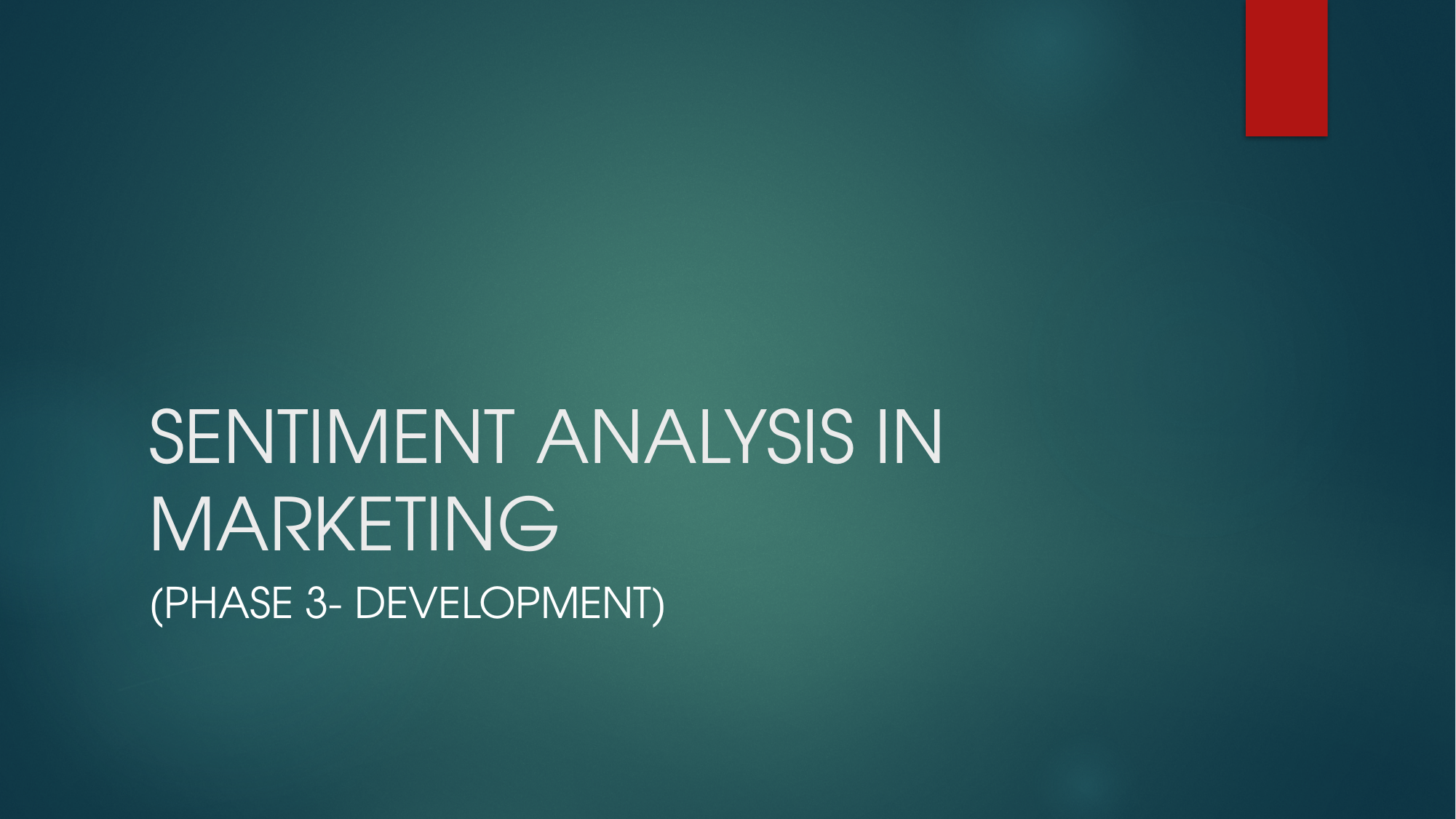

# SENTIMENT ANALYSIS IN MARKETING
(PHASE 3- DEVELOPMENT)